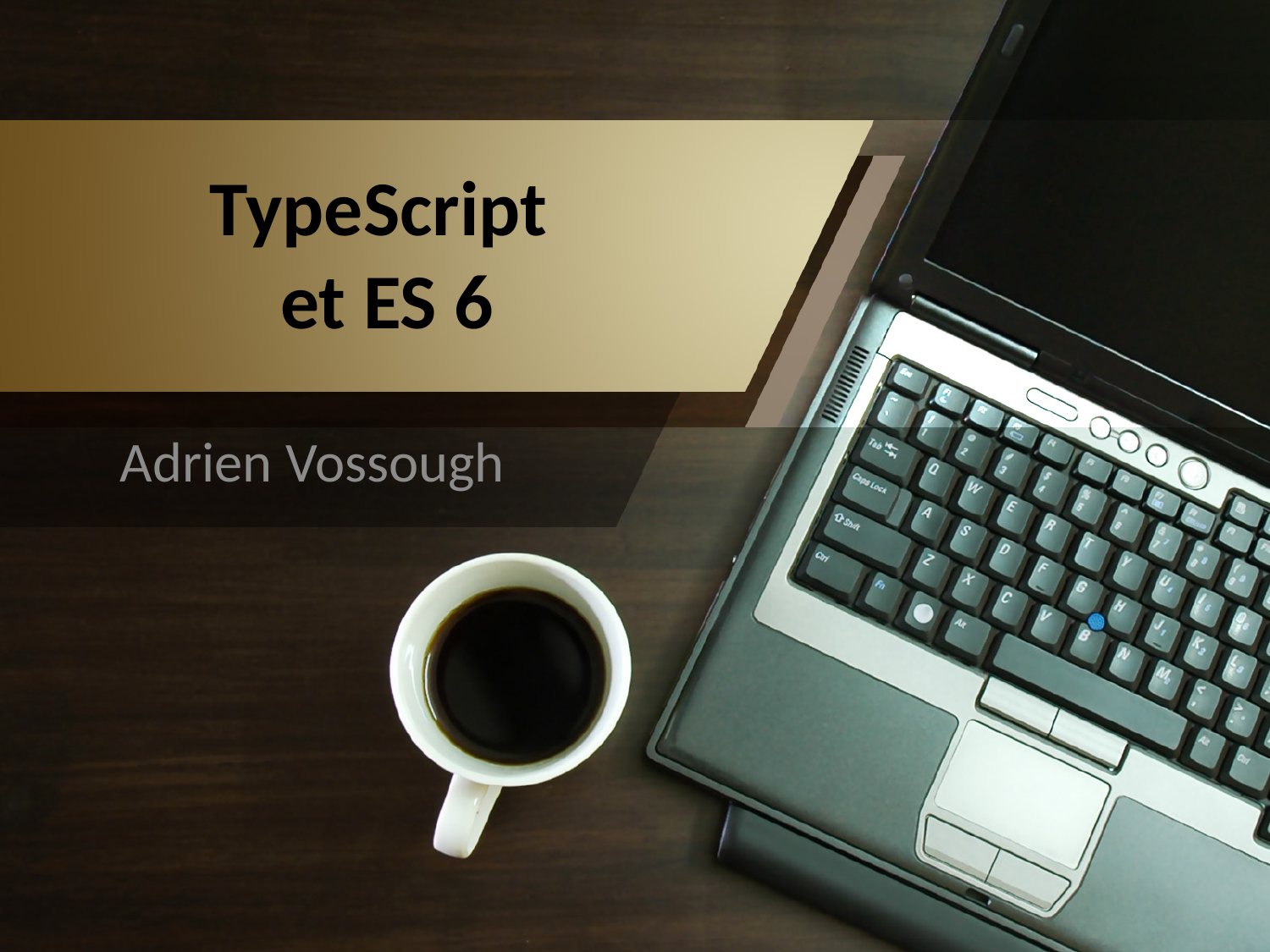

# TypeScript et ES 6
Adrien Vossough